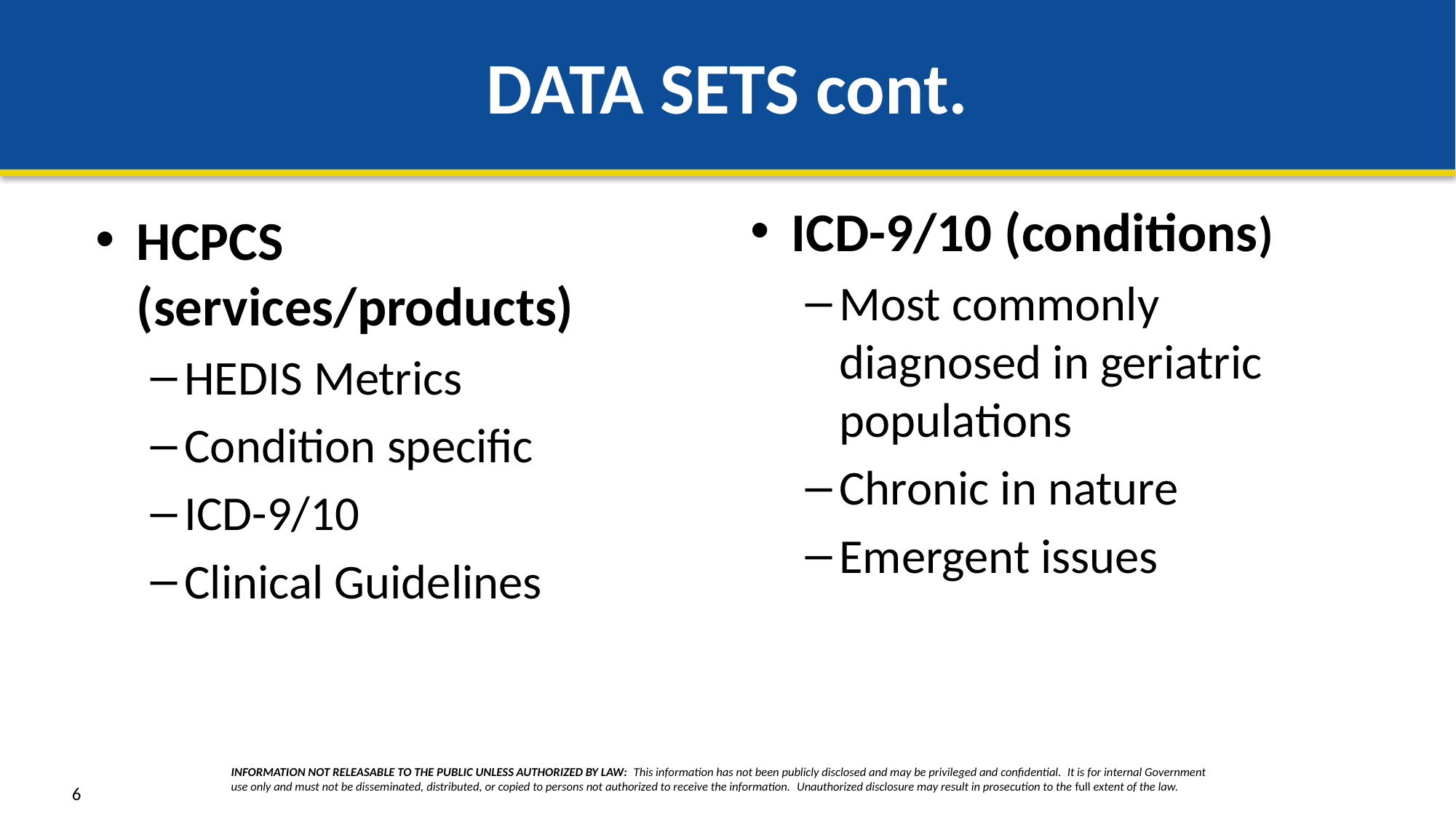

# DATA SETS cont.
ICD-9/10 (conditions)
Most commonly diagnosed in geriatric populations
Chronic in nature
Emergent issues

HCPCS (services/products)
HEDIS Metrics
Condition specific
ICD-9/10
Clinical Guidelines

INFORMATION NOT RELEASABLE TO THE PUBLIC UNLESS AUTHORIZED BY LAW:  This information has not been publicly disclosed and may be privileged and confidential.  It is for internal Government use only and must not be disseminated, distributed, or copied to persons not authorized to receive the information.  Unauthorized disclosure may result in prosecution to the full extent of the law.
6